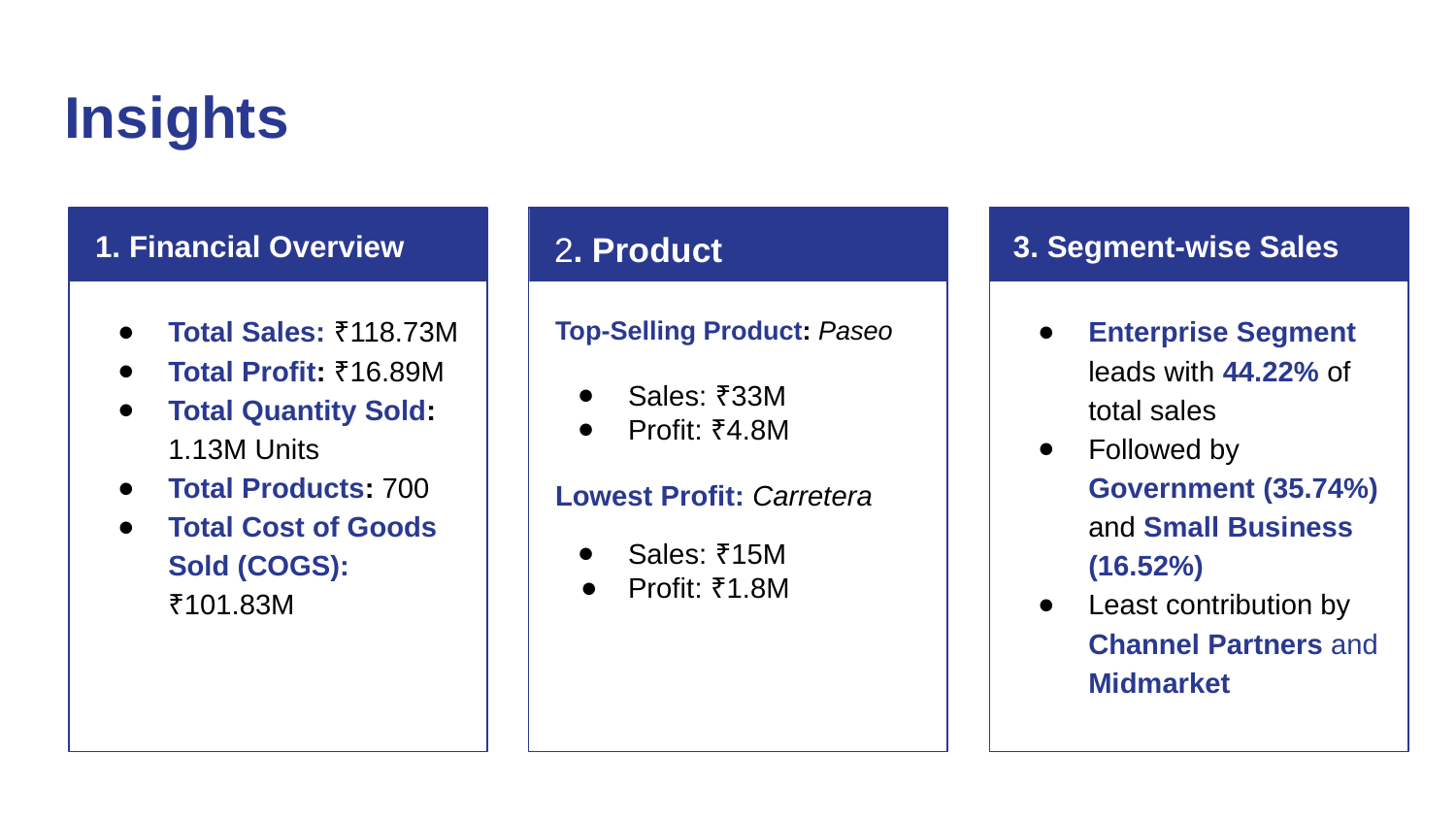

# Insights

1. Financial Overview

2. Product

3. Segment-wise Sales
Total Sales: ₹118.73M
Total Profit: ₹16.89M
Total Quantity Sold: 1.13M Units
Total Products: 700
Total Cost of Goods Sold (COGS): ₹101.83M

Top-Selling Product: Paseo
Sales: ₹33M
Profit: ₹4.8M
Lowest Profit: Carretera
Sales: ₹15M
Profit: ₹1.8M
Enterprise Segment leads with 44.22% of total sales
Followed by Government (35.74%) and Small Business (16.52%)
Least contribution by Channel Partners and Midmarket